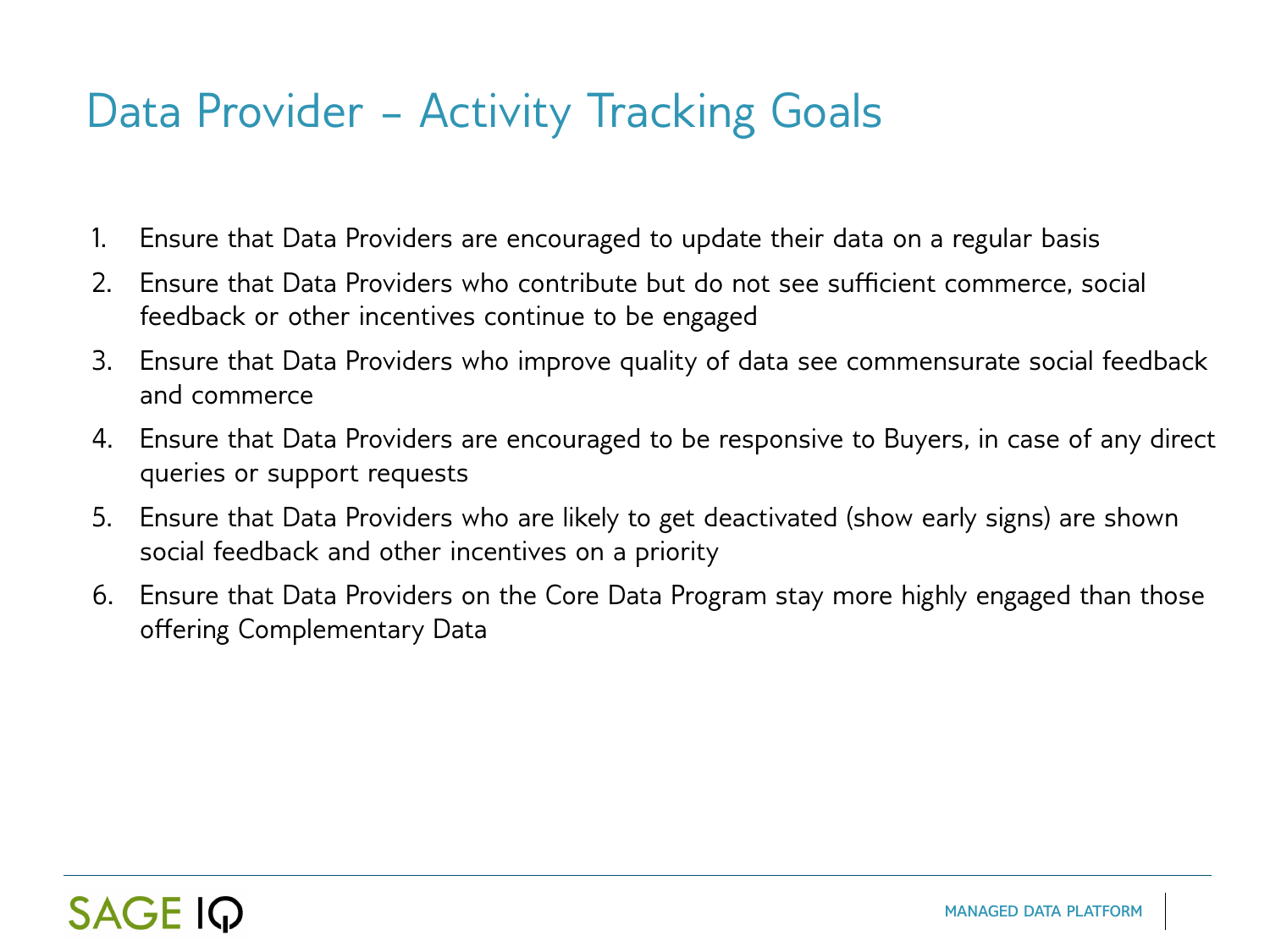

Data Provider – Activity Tracking Goals
Ensure that Data Providers are encouraged to update their data on a regular basis
Ensure that Data Providers who contribute but do not see sufficient commerce, social feedback or other incentives continue to be engaged
Ensure that Data Providers who improve quality of data see commensurate social feedback and commerce
Ensure that Data Providers are encouraged to be responsive to Buyers, in case of any direct queries or support requests
Ensure that Data Providers who are likely to get deactivated (show early signs) are shown social feedback and other incentives on a priority
Ensure that Data Providers on the Core Data Program stay more highly engaged than those offering Complementary Data
31